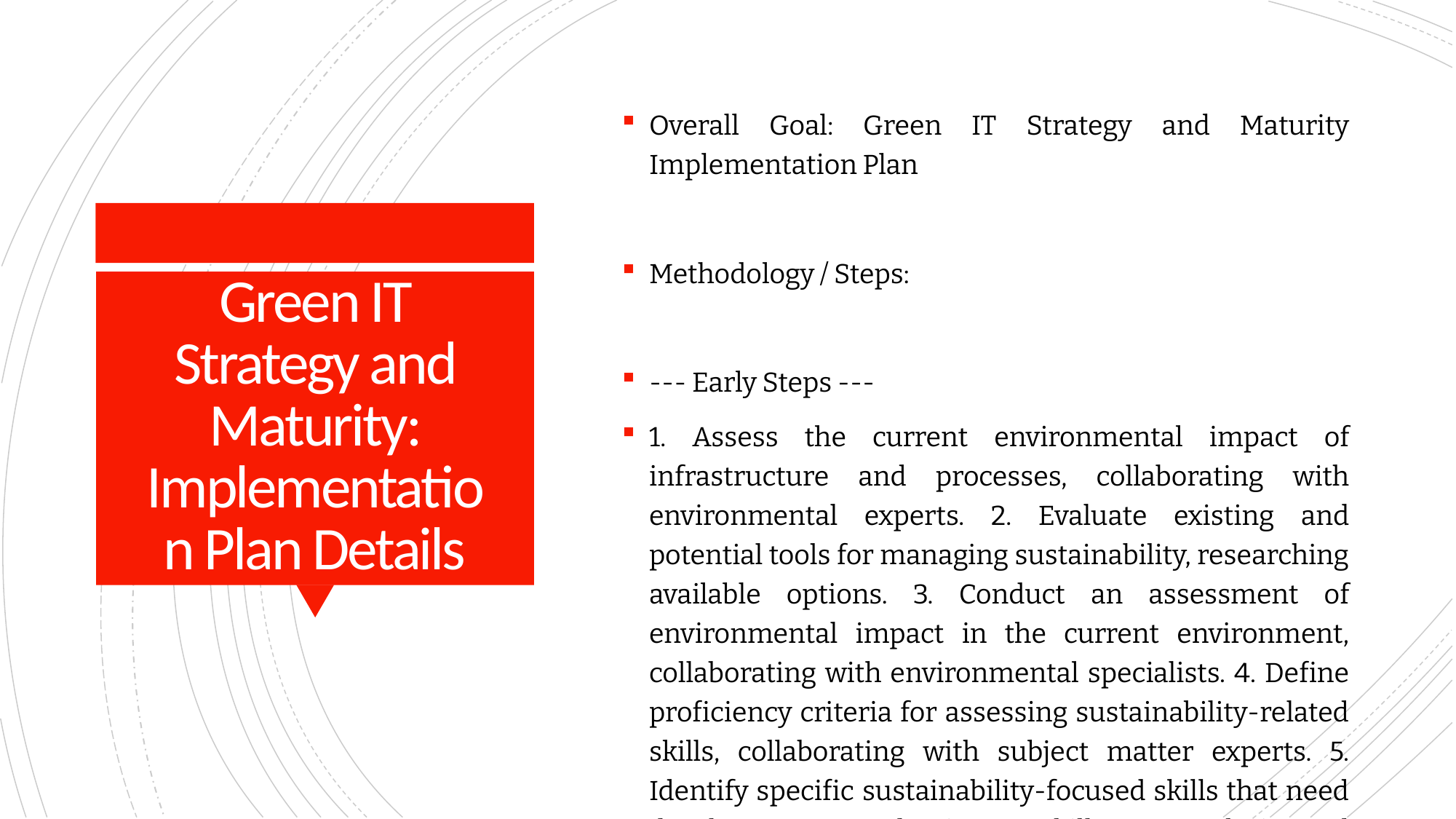

Overall Goal: Green IT Strategy and Maturity Implementation Plan

Methodology / Steps:

--- Early Steps ---
1. Assess the current environmental impact of infrastructure and processes, collaborating with environmental experts. 2. Evaluate existing and potential tools for managing sustainability, researching available options. 3. Conduct an assessment of environmental impact in the current environment, collaborating with environmental specialists. 4. Define proficiency criteria for assessing sustainability-related skills, collaborating with subject matter experts. 5. Identify specific sustainability-focused skills that need development, conducting a skill gap analysis and collaborating with department heads.
--- Intermediate Steps ---
1. Design processes to optimize resource usage based on assessment results, collaborating with process design experts and aligning with sustainability goals. 2. Implement selected tools and provide training to relevant teams, configuring tools and conducting training sessions. 3. Design training programs for sustainability-focused skills development, collaborating with trainers. 4. Communicate the defined skills across teams effectively, conducting workshops and creating communication plans. 5. Develop assessment tools for assessing proficiency aligned with defined criteria, designing assessments and conducting pilot testing.
--- Advanced Steps ---
1. Define a structured incentive plan for carbon-literate resources, collaborating with HR. 2. Implement the training programs and track participant progress, conducting training sessions. 3. Implement the assessment process and analyze results, conducting assessments and analyzing data. 4. Deliver training sessions, either in-person or through digital platforms, facilitating sessions and tracking attendance. 5. Monitor the effectiveness of incentives and evaluate employee retention, collecting feedback and conducting evaluations.

Tools/Platforms (Overall): Impact assessment tools, Sustainability tools, Documentation tools, Training platforms, Assessment platforms

Subtask Estimates (Aggregated):
--- Early Steps ---
Environmental Assessment: 30h; Collaboration with Experts: 40h; Tool Research: 25h; Collaboration with IT Teams: 15h; Criteria Definition: 25h; Skill Gap Analysis: 20h; Collaboration with Department Heads: 15h. --- Intermediate Steps ---
Process Design: 25h; Alignment with Goals: 18h; Tool Implementation: 40h; Training Sessions: 20h; Program Design: 30h; Workshop Conduct: 25h; Communication Planning: 15h; Tool Development: 30h; Pilot Testing: 20h. --- Advanced Steps ---
Incentive Structure Definition: 25h; Collaboration with HR: 15h; Training Sessions: 35h; Progress Tracking: 25h; Assessment Implementation: 35h; Results Analysis: 25h; Training Delivery: 35h; Attendance Tracking: 25h; Monitoring: 35h; Evaluation: 25h
# Green IT Strategy and Maturity: Implementation Plan Details